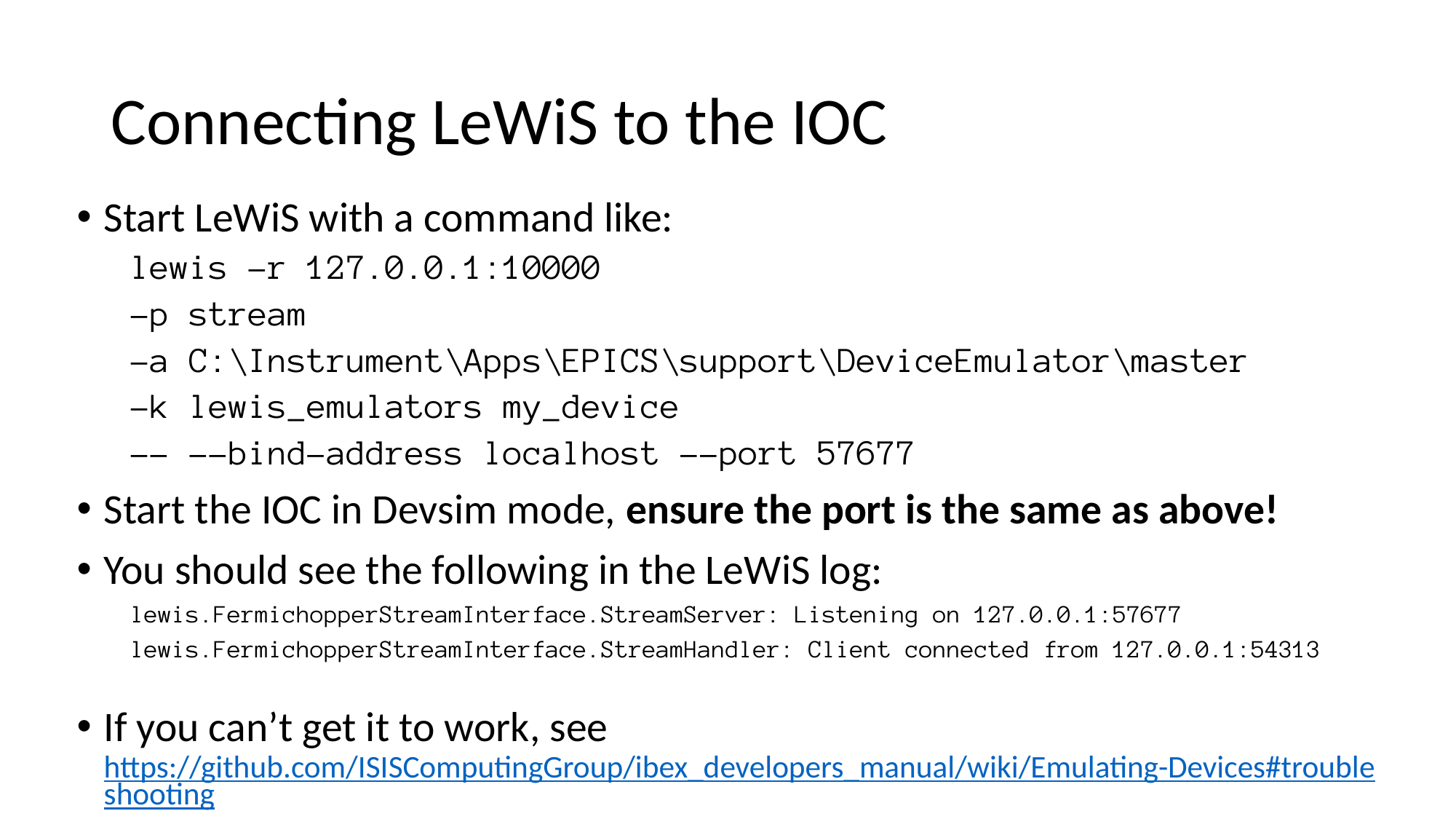

# Connecting LeWiS to the IOC
Start LeWiS with a command like:
lewis -r 127.0.0.1:10000
-p stream
-a C:\Instrument\Apps\EPICS\support\DeviceEmulator\master
-k lewis_emulators my_device
-- --bind-address localhost --port 57677
Start the IOC in Devsim mode, ensure the port is the same as above!
You should see the following in the LeWiS log:
lewis.FermichopperStreamInterface.StreamServer: Listening on 127.0.0.1:57677
lewis.FermichopperStreamInterface.StreamHandler: Client connected from 127.0.0.1:54313
If you can’t get it to work, see https://github.com/ISISComputingGroup/ibex_developers_manual/wiki/Emulating-Devices#troubleshooting